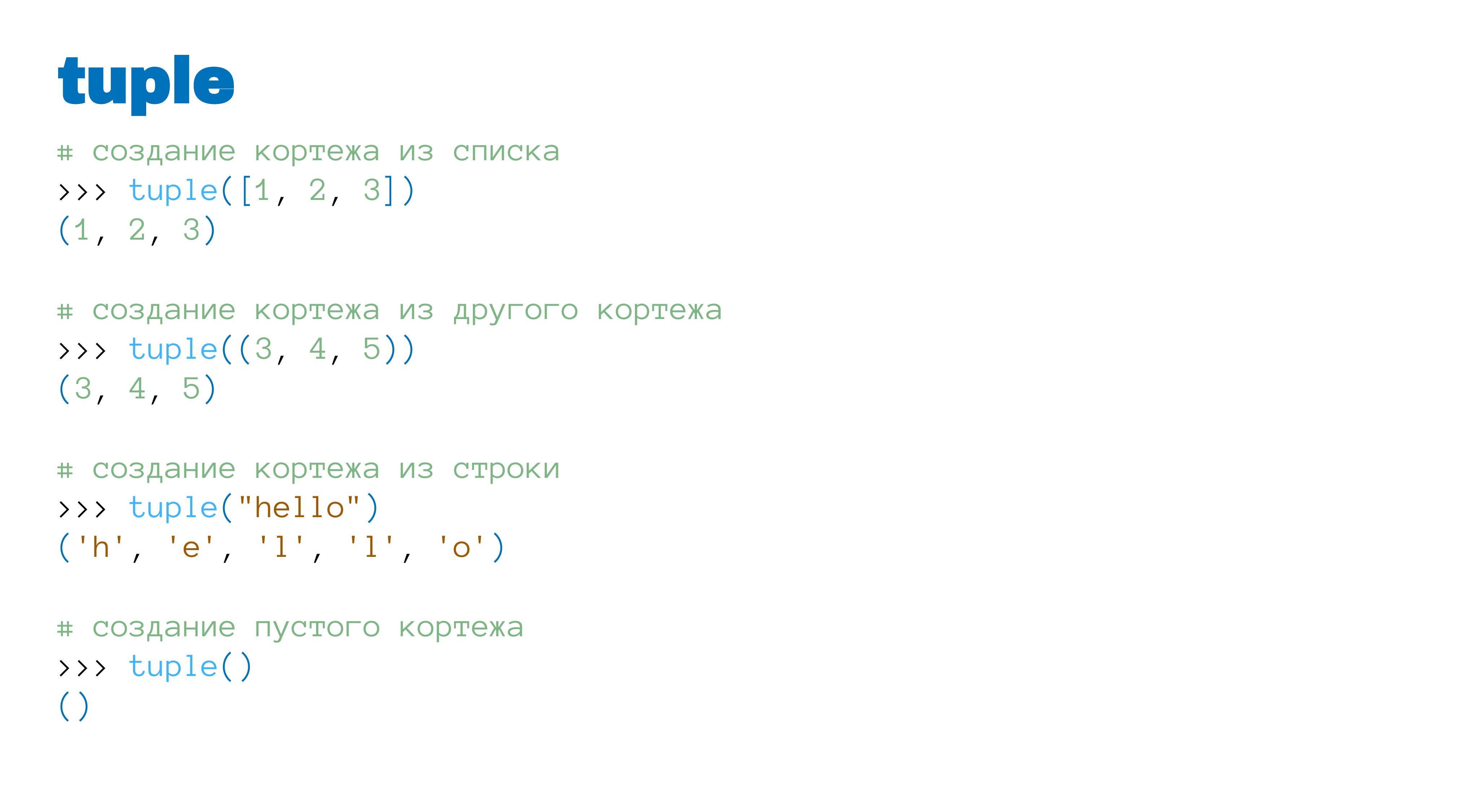

# tuple
# создание кортежа из списка
>>> tuple([1, 2, 3])
(1, 2, 3)

# создание кортежа из другого кортежа
>>> tuple((3, 4, 5))
(3, 4, 5)

# создание кортежа из строки
>>> tuple("hello")
('h', 'e', 'l', 'l', 'o')

# создание пустого кортежа
>>> tuple()
()
19